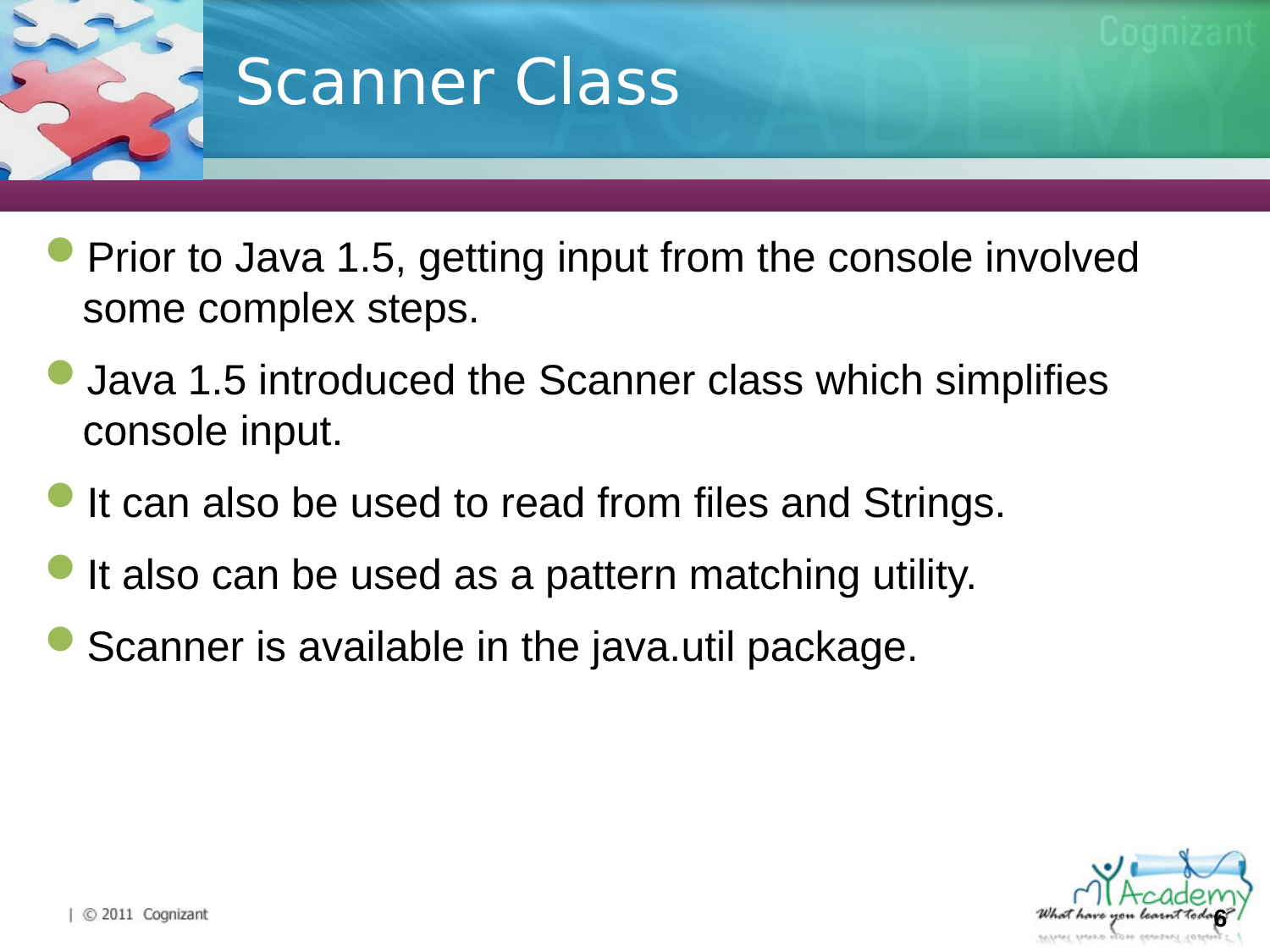

# Scanner Class
Prior to Java 1.5, getting input from the console involved some complex steps.
Java 1.5 introduced the Scanner class which simplifies console input.
It can also be used to read from files and Strings.
It also can be used as a pattern matching utility.
Scanner is available in the java.util package.
6